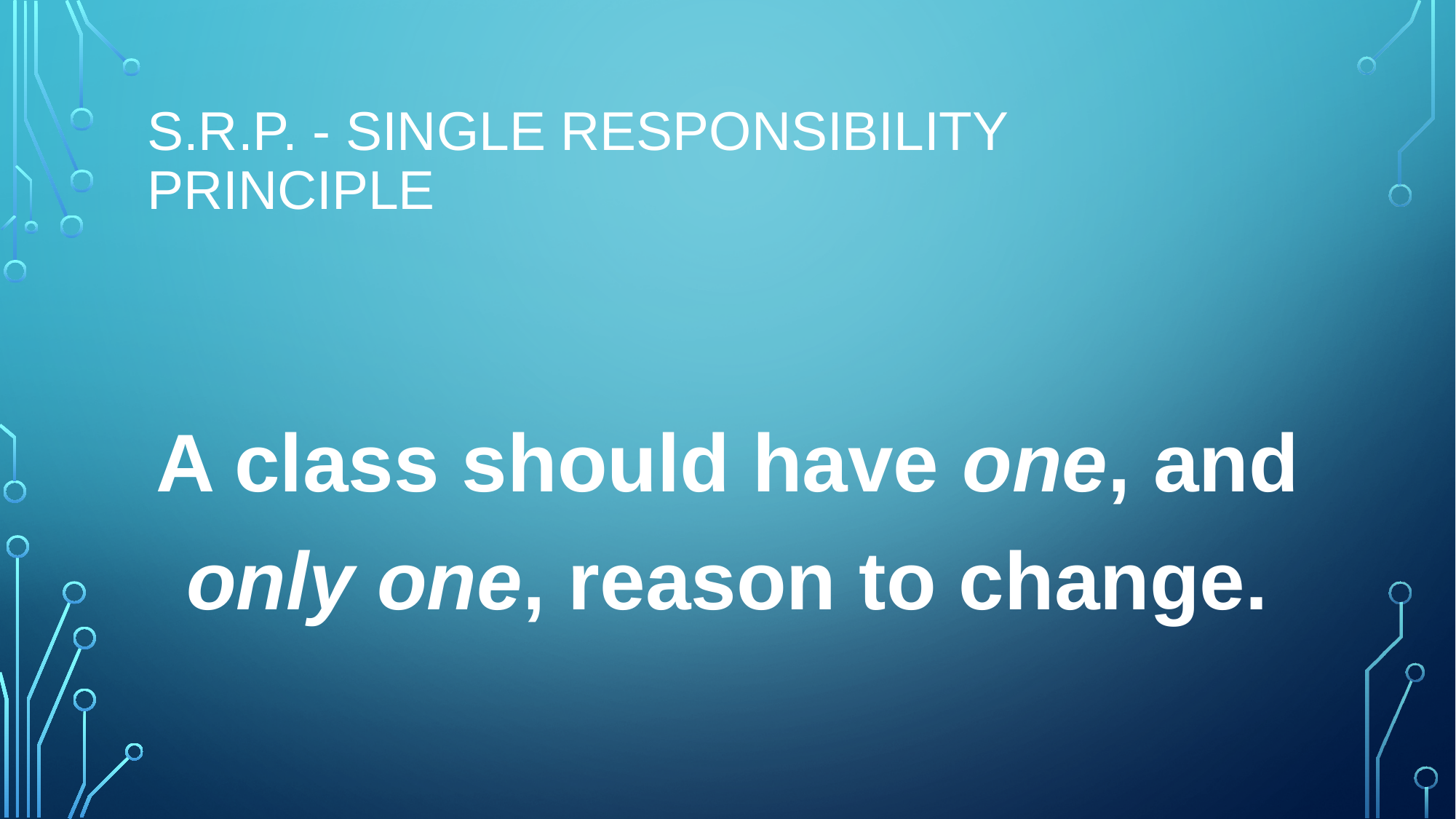

# S.R.P. - Single Responsibility Principle
A class should have one, and only one, reason to change.